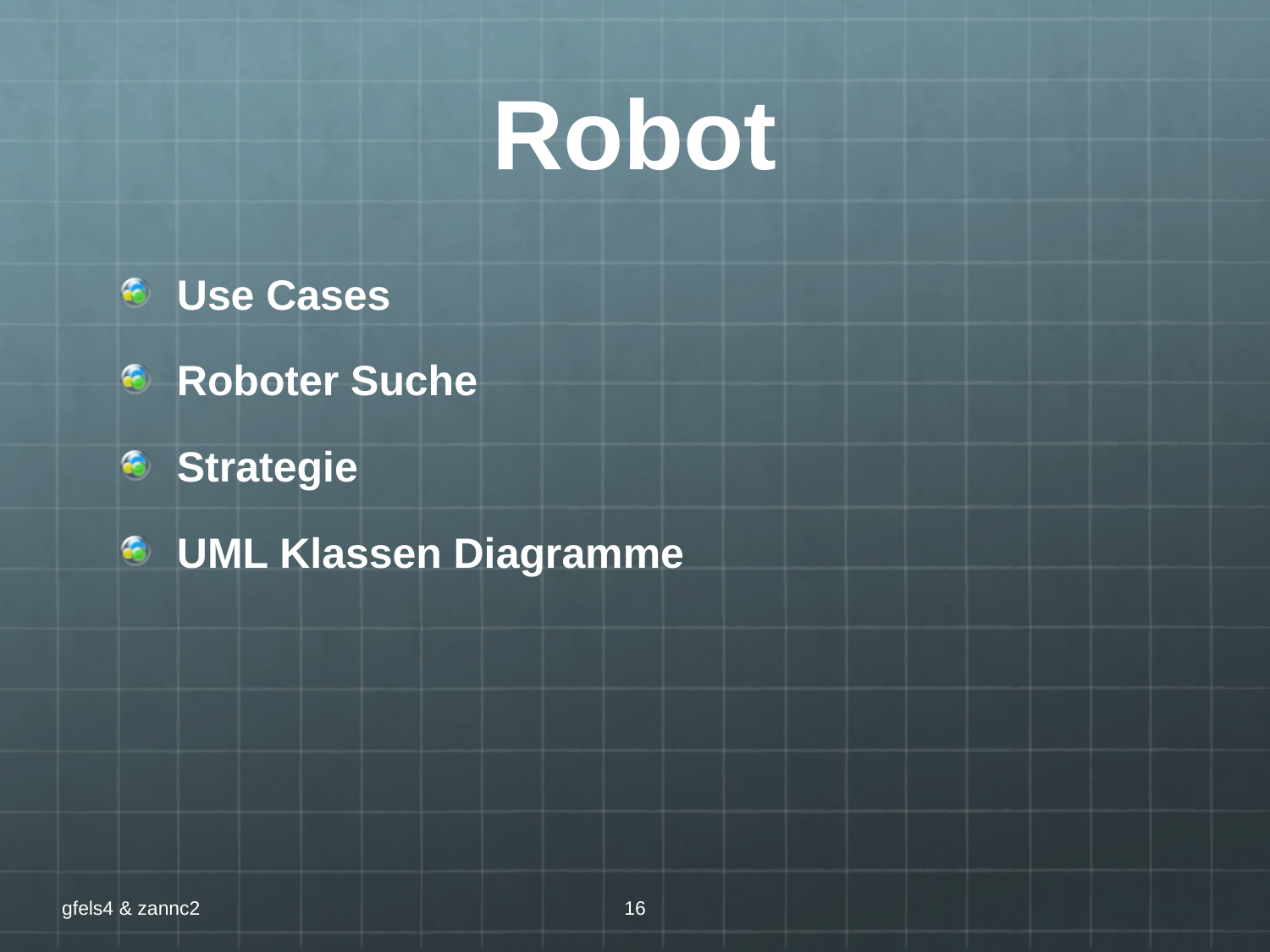

# Robot
Use Cases
Roboter Suche
Strategie
UML Klassen Diagramme

gfels4 & zannc2
16